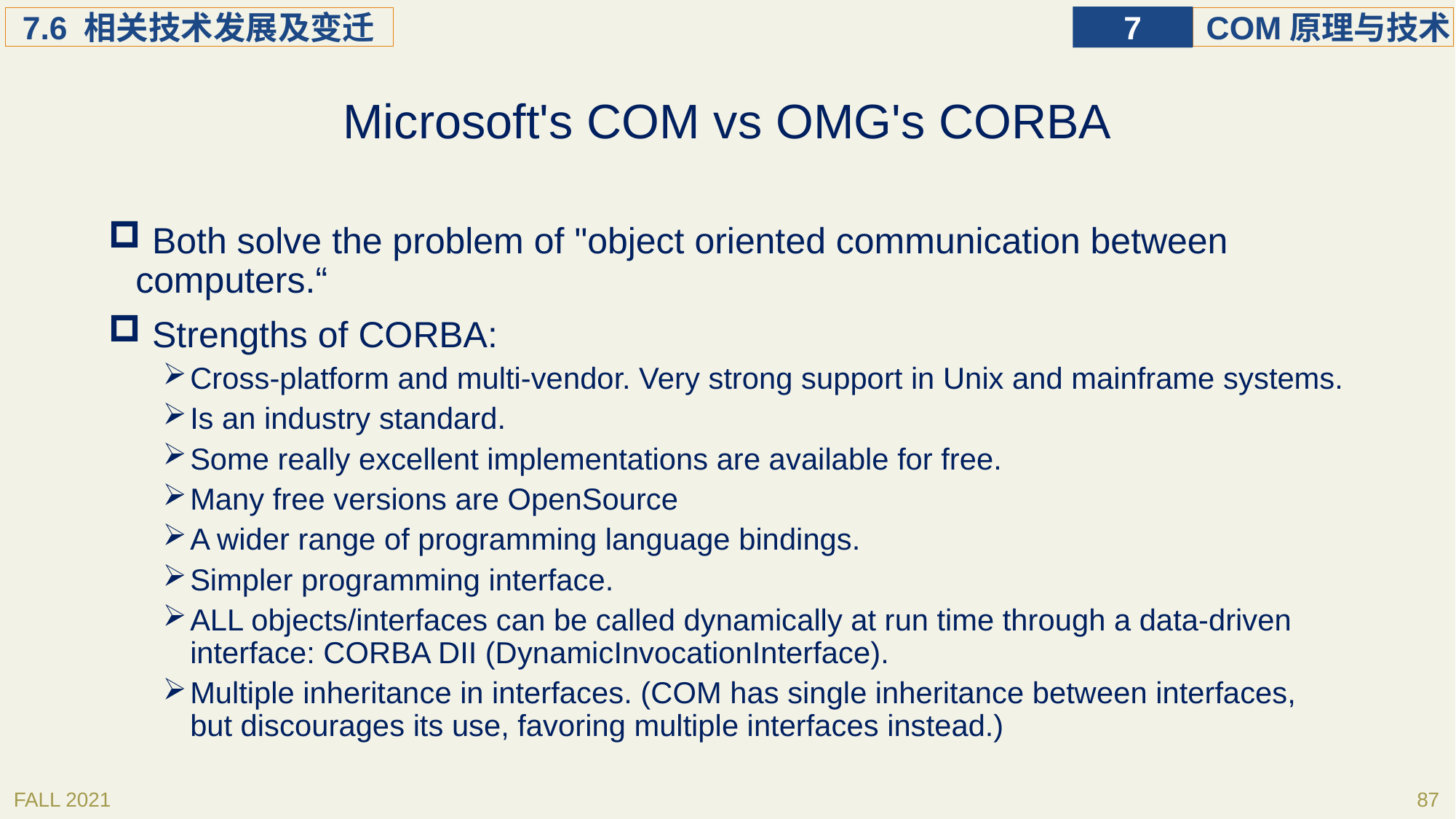

Microsoft's COM vs OMG's CORBA
 Both solve the problem of "object oriented communication between computers.“
 Strengths of CORBA:
Cross-platform and multi-vendor. Very strong support in Unix and mainframe systems.
Is an industry standard.
Some really excellent implementations are available for free.
Many free versions are OpenSource
A wider range of programming language bindings.
Simpler programming interface.
ALL objects/interfaces can be called dynamically at run time through a data-driven interface: CORBA DII (DynamicInvocationInterface).
Multiple inheritance in interfaces. (COM has single inheritance between interfaces, but discourages its use, favoring multiple interfaces instead.)